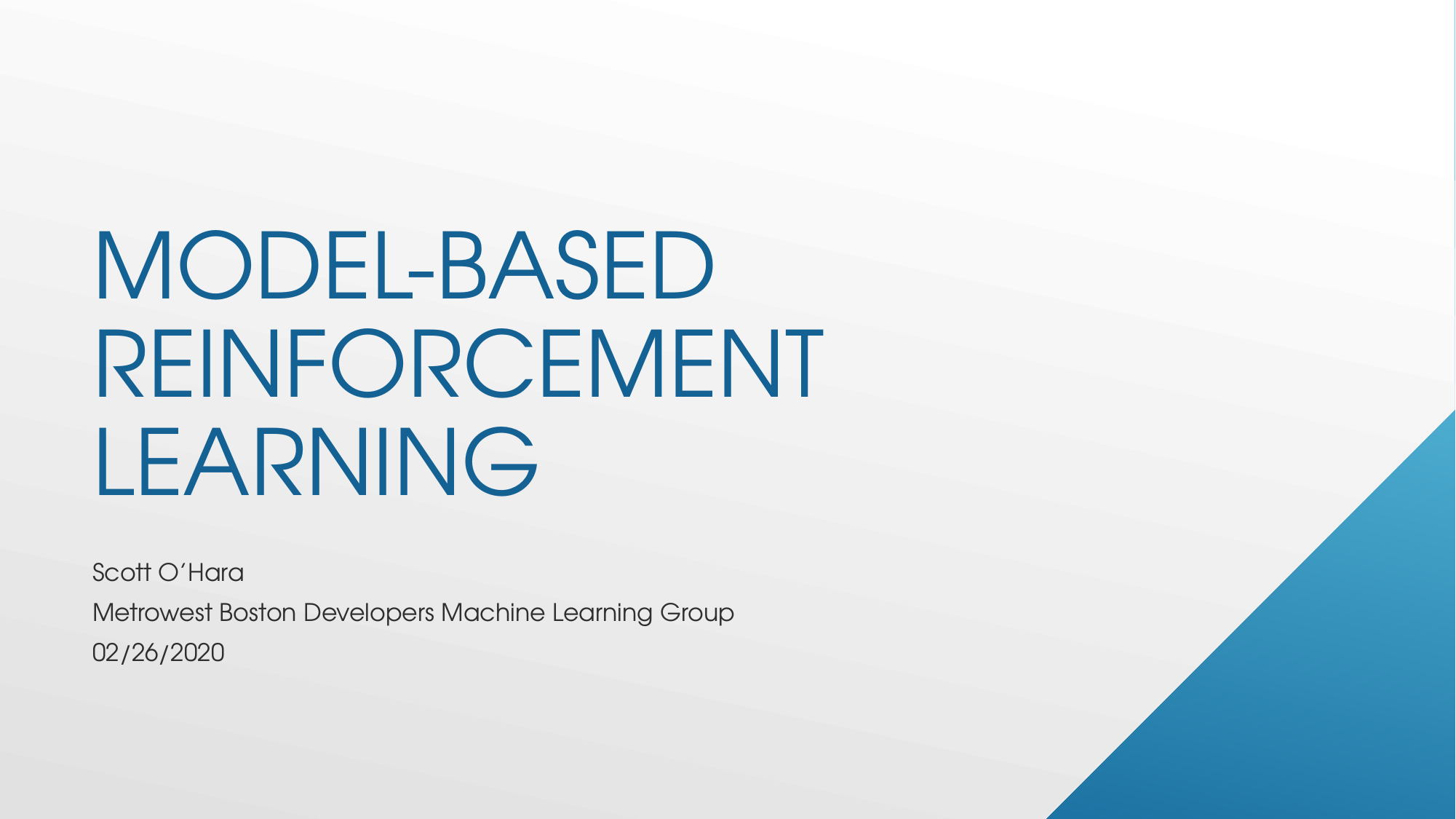

# Model-based Reinforcement learning
Scott O’Hara
Metrowest Boston Developers Machine Learning Group
02/26/2020